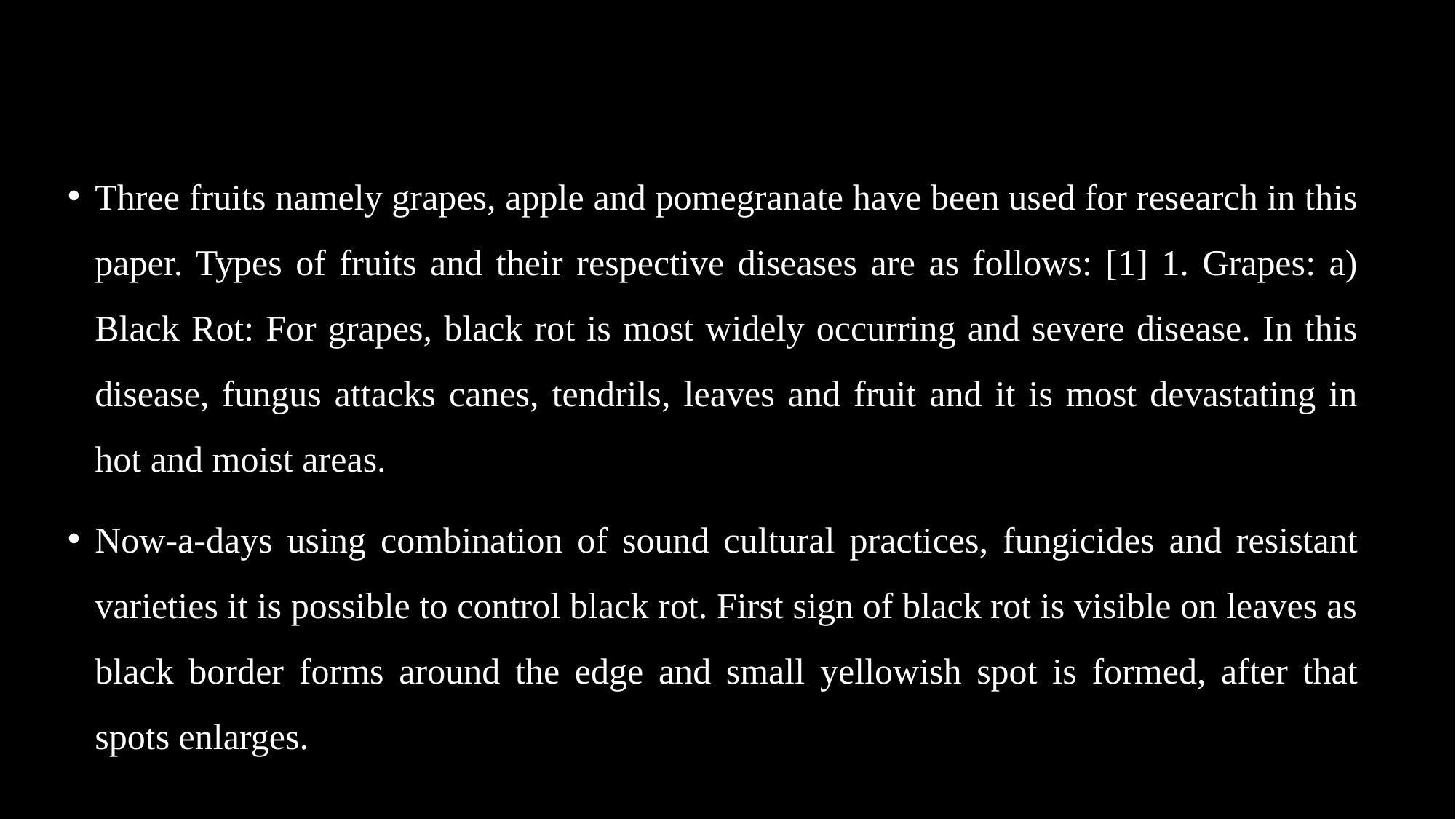

Three fruits namely grapes, apple and pomegranate have been used for research in this paper. Types of fruits and their respective diseases are as follows: [1] 1. Grapes: a) Black Rot: For grapes, black rot is most widely occurring and severe disease. In this disease, fungus attacks canes, tendrils, leaves and fruit and it is most devastating in hot and moist areas.
Now-a-days using combination of sound cultural practices, fungicides and resistant varieties it is possible to control black rot. First sign of black rot is visible on leaves as black border forms around the edge and small yellowish spot is formed, after that spots enlarges.